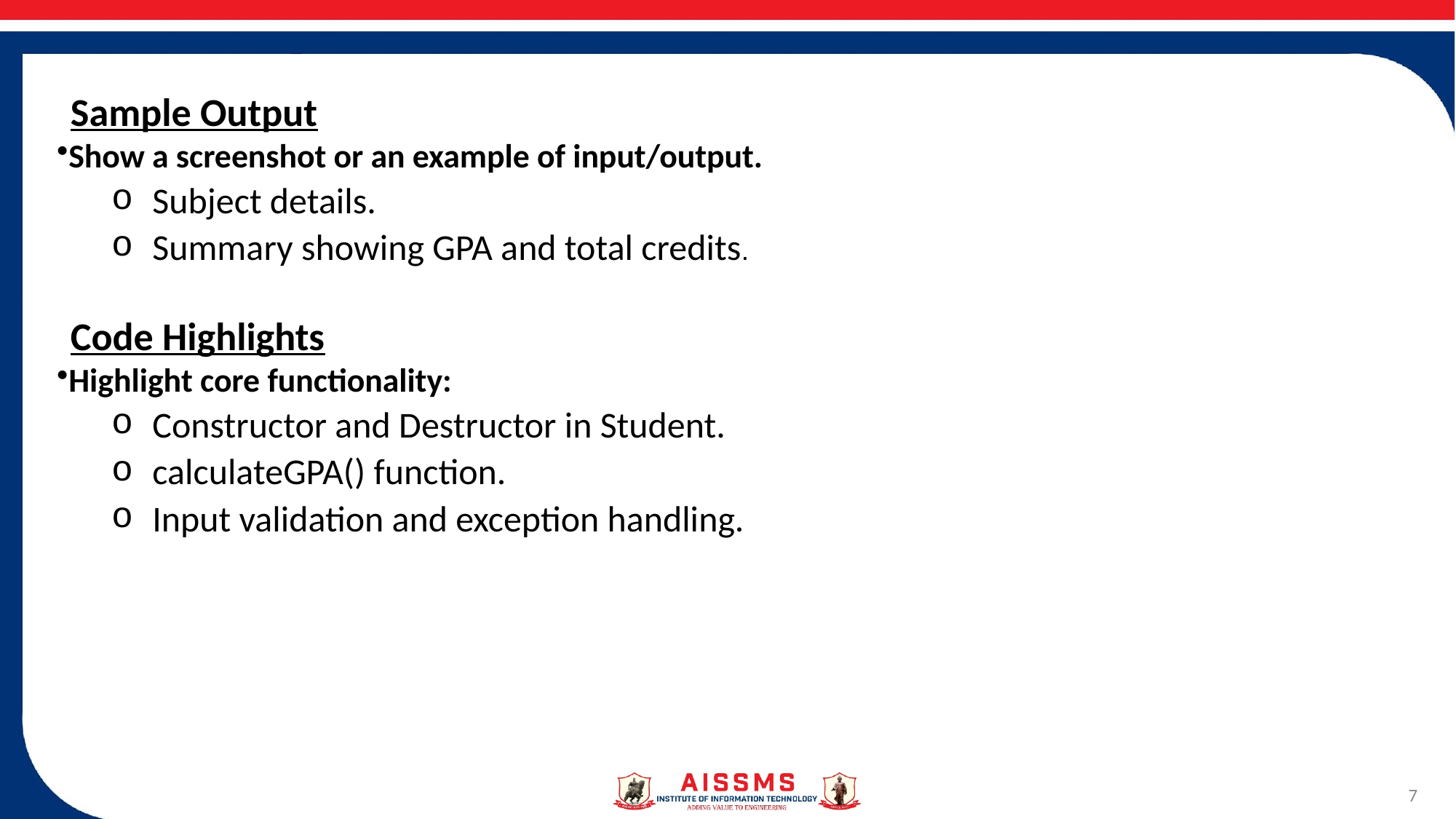

Sample Output
Show a screenshot or an example of input/output.
Subject details.
Summary showing GPA and total credits.

Code Highlights
Highlight core functionality:
Constructor and Destructor in Student.
calculateGPA() function.
Input validation and exception handling.

7